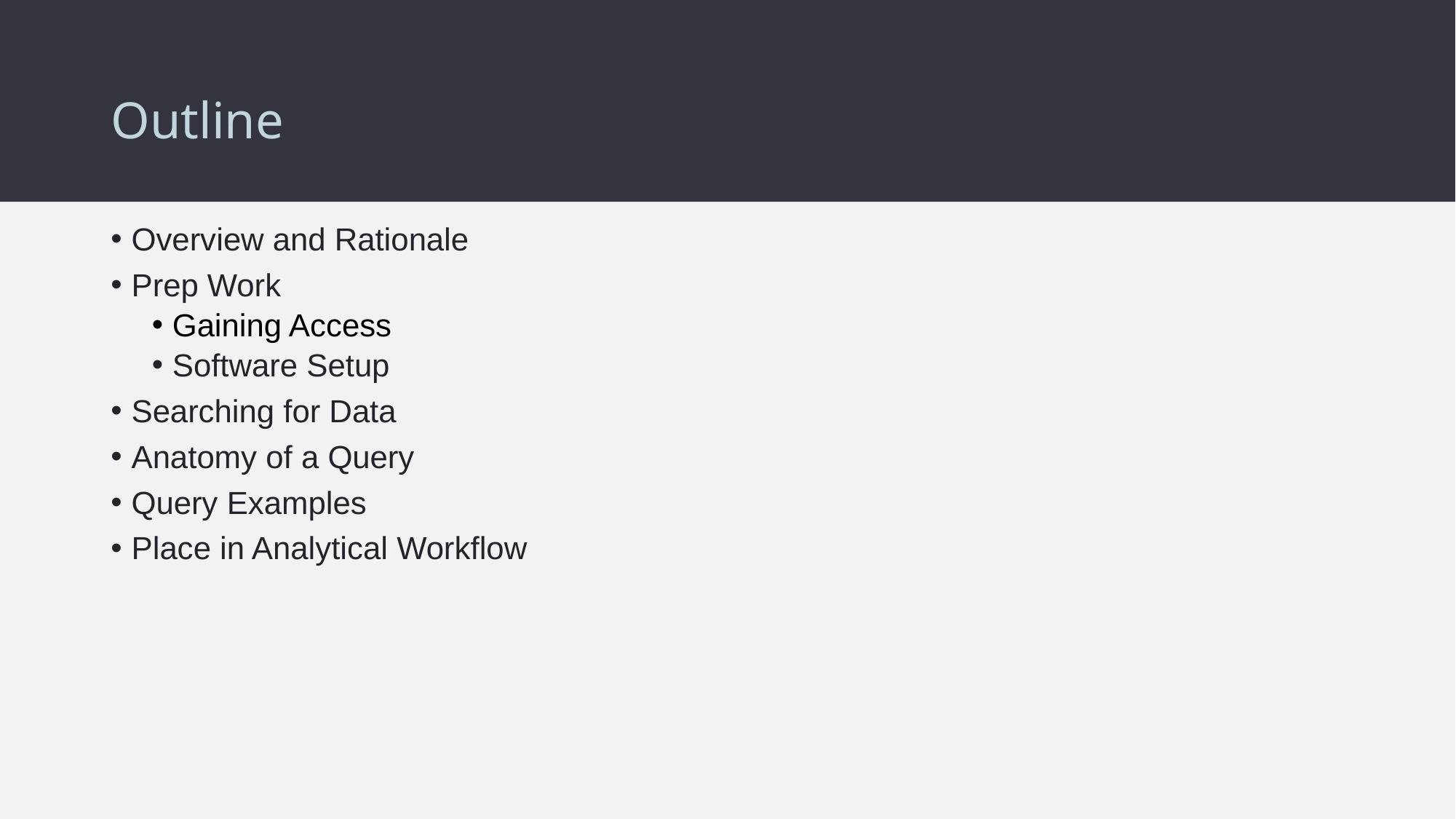

# Outline
Overview and Rationale
Prep Work
Gaining Access
Software Setup
Searching for Data
Anatomy of a Query
Query Examples
Place in Analytical Workflow